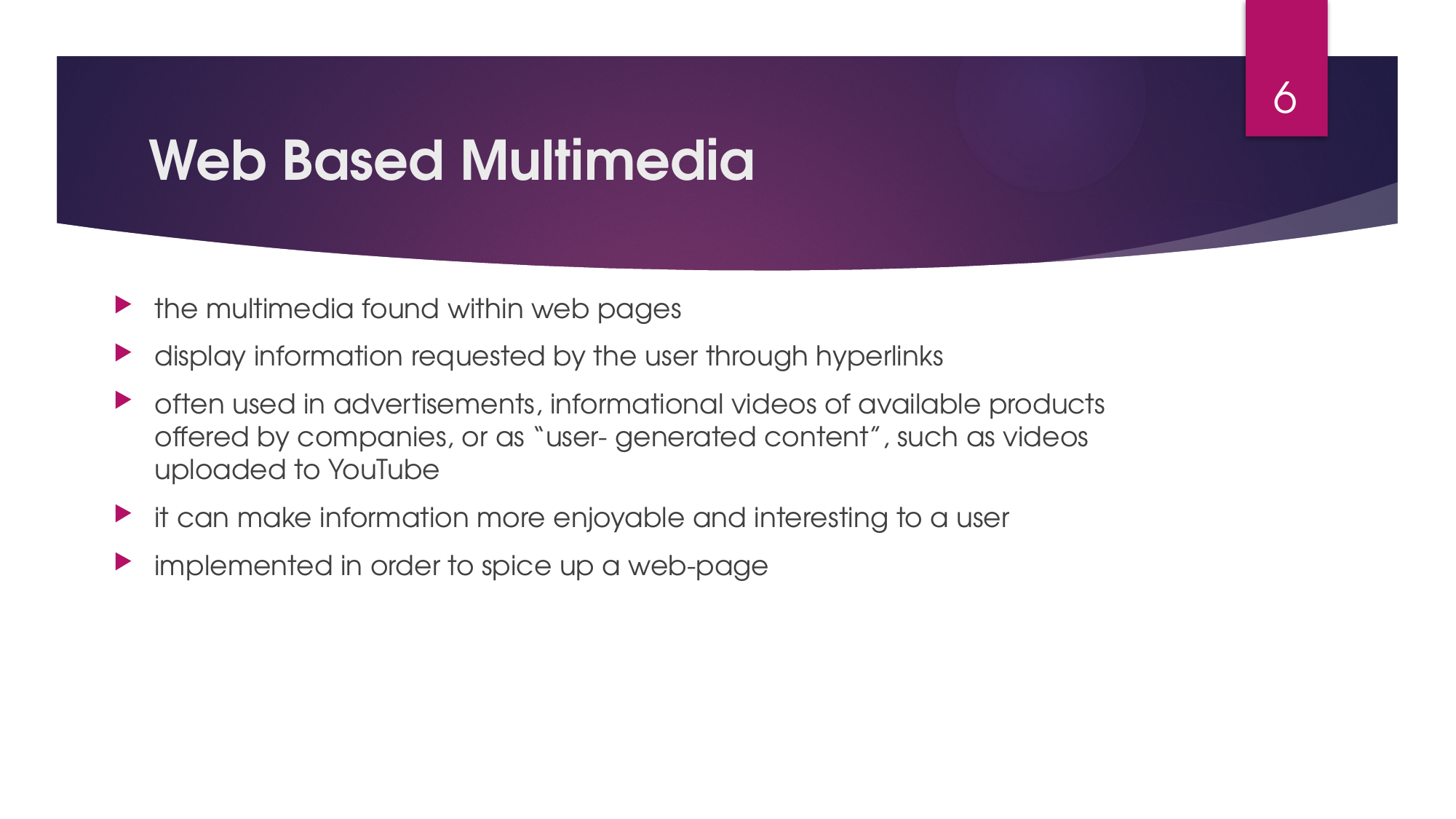

6
# Web Based Multimedia
the multimedia found within web pages
display information requested by the user through hyperlinks
often used in advertisements, informational videos of available products offered by companies, or as “user- generated content”, such as videos uploaded to YouTube
it can make information more enjoyable and interesting to a user
implemented in order to spice up a web-page